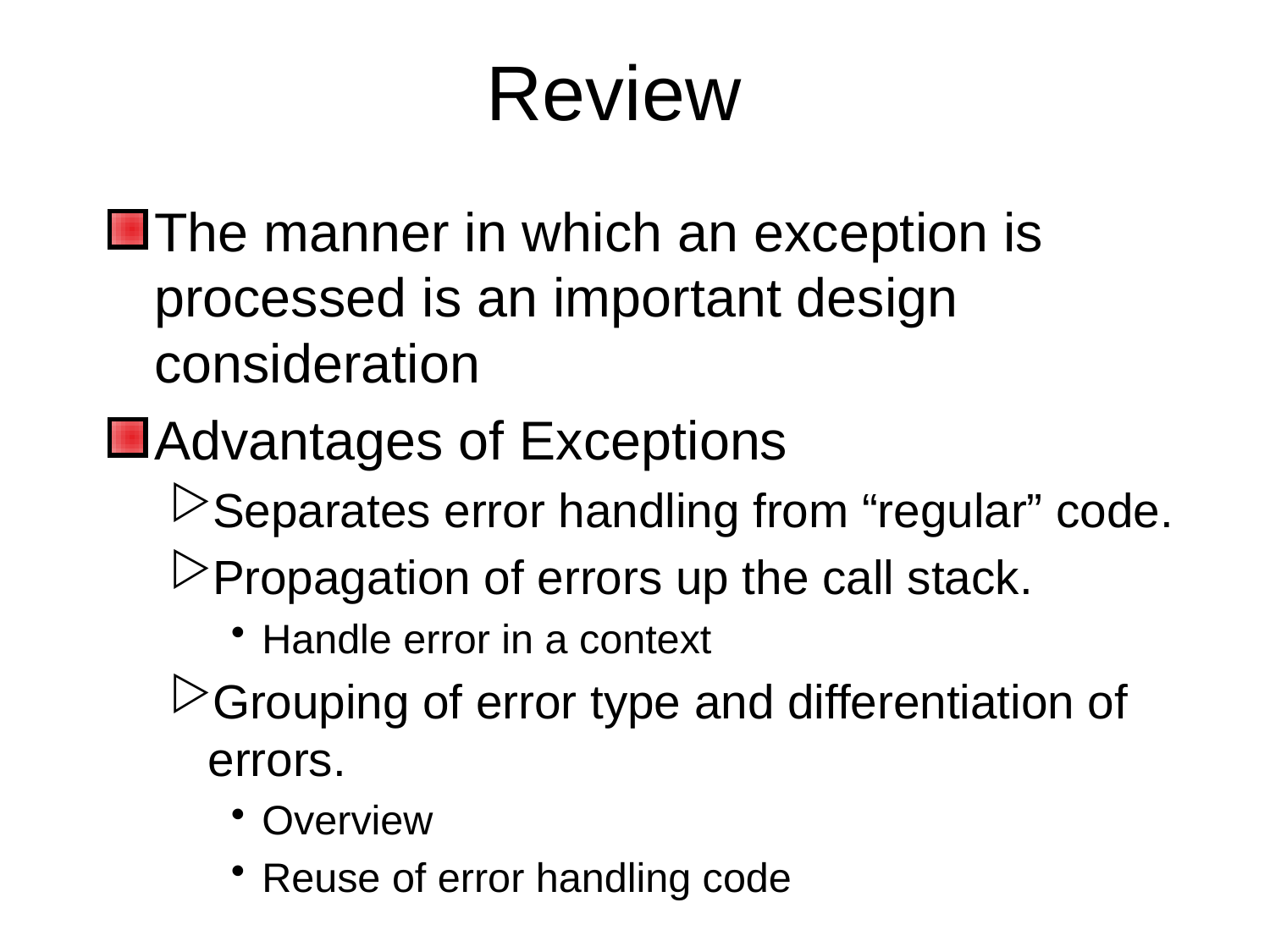

# Review
The manner in which an exception is processed is an important design consideration
Advantages of Exceptions
Separates error handling from “regular” code.
Propagation of errors up the call stack.
Handle error in a context
Grouping of error type and differentiation of errors.
Overview
Reuse of error handling code